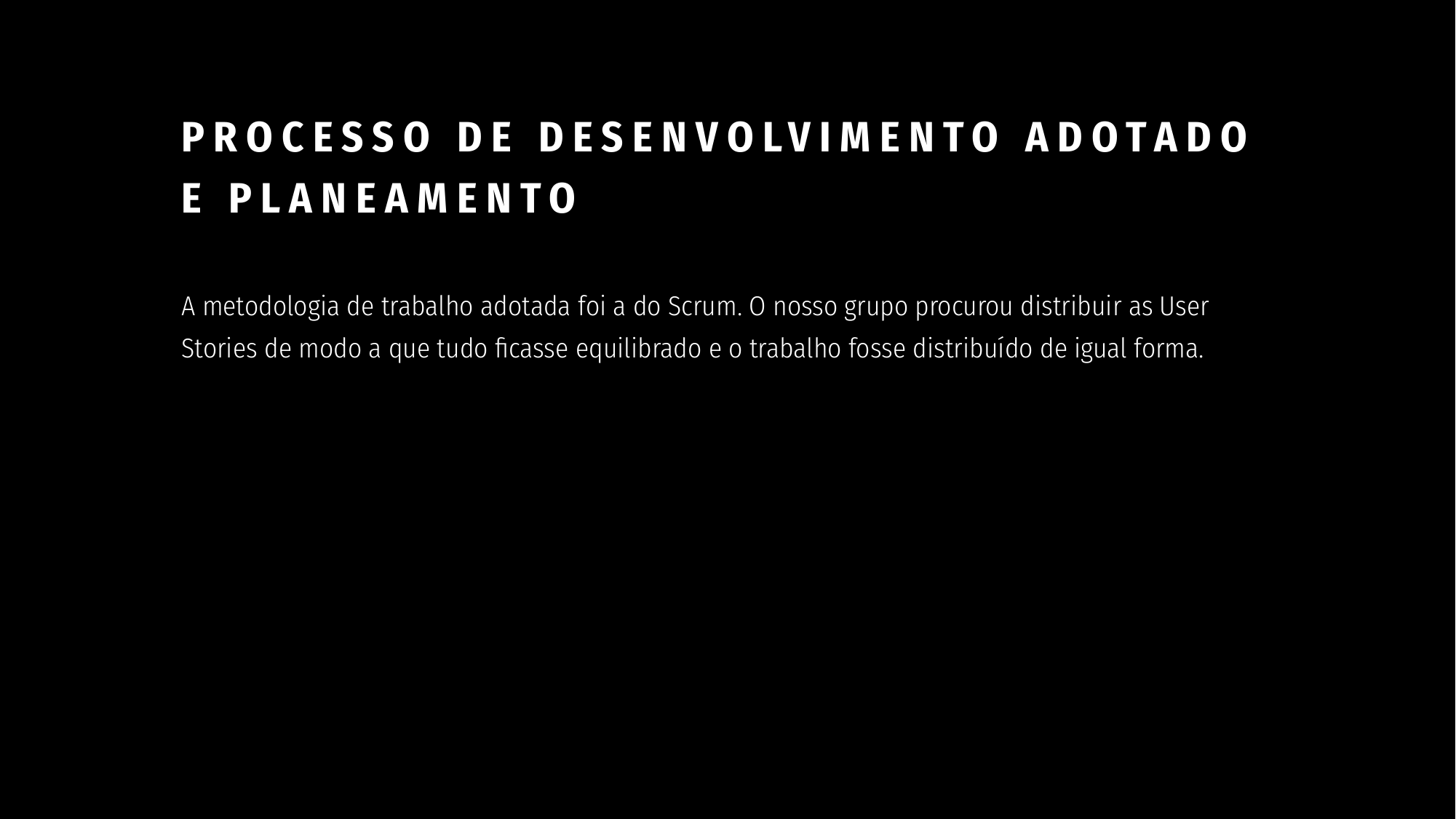

# Processo de desenvolvimento adotado e planeamento
A metodologia de trabalho adotada foi a do Scrum. O nosso grupo procurou distribuir as User Stories de modo a que tudo ficasse equilibrado e o trabalho fosse distribuído de igual forma.